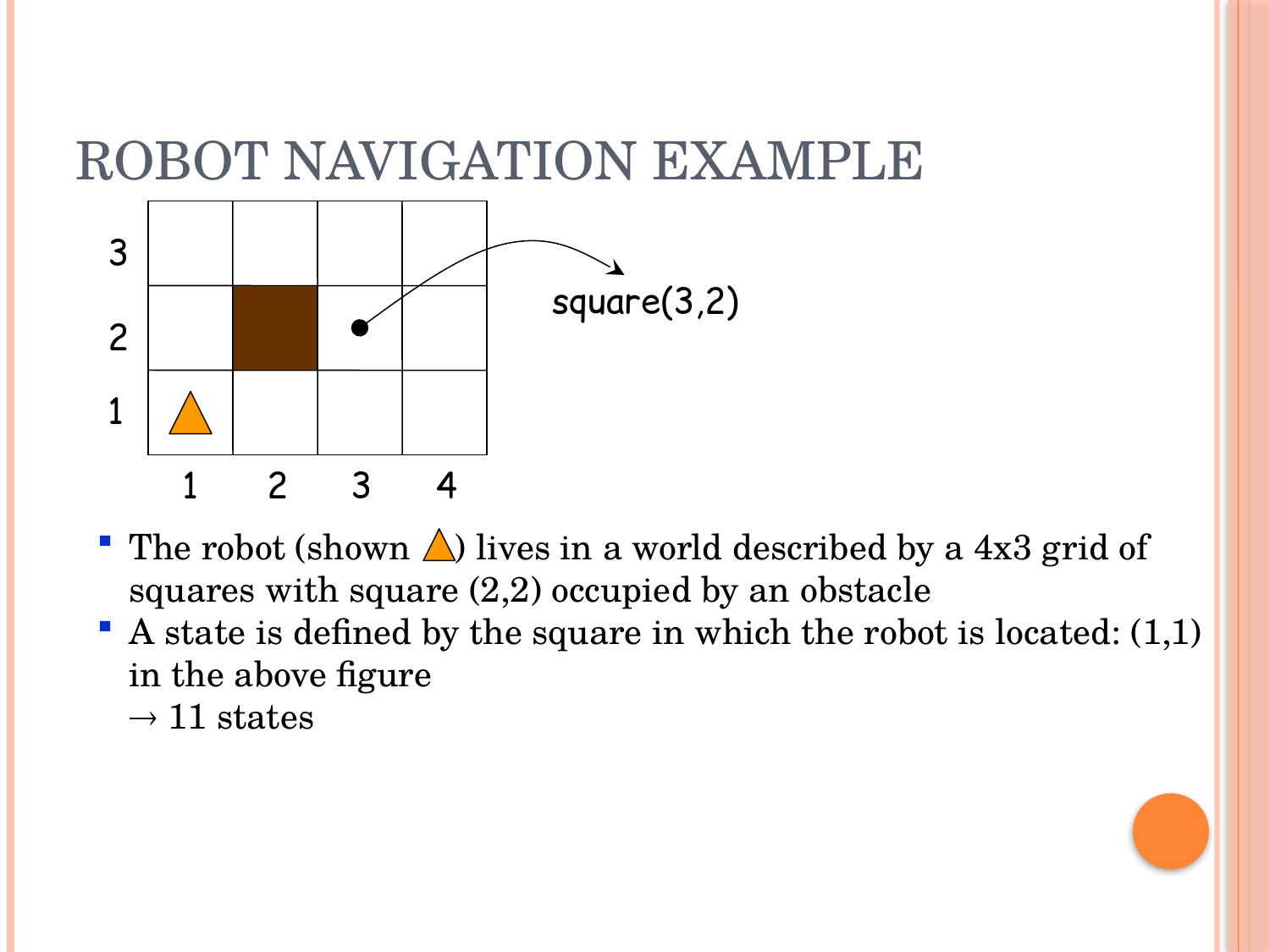

# Robot Navigation Example

3
2
1
1
2
3
4

square(3,2)

The robot (shown     ) lives in a world described by a 4x3 grid of squares with square (2,2) occupied by an obstacle
A state is defined by the square in which the robot is located: (1,1) in the above figure
	→ 11 states